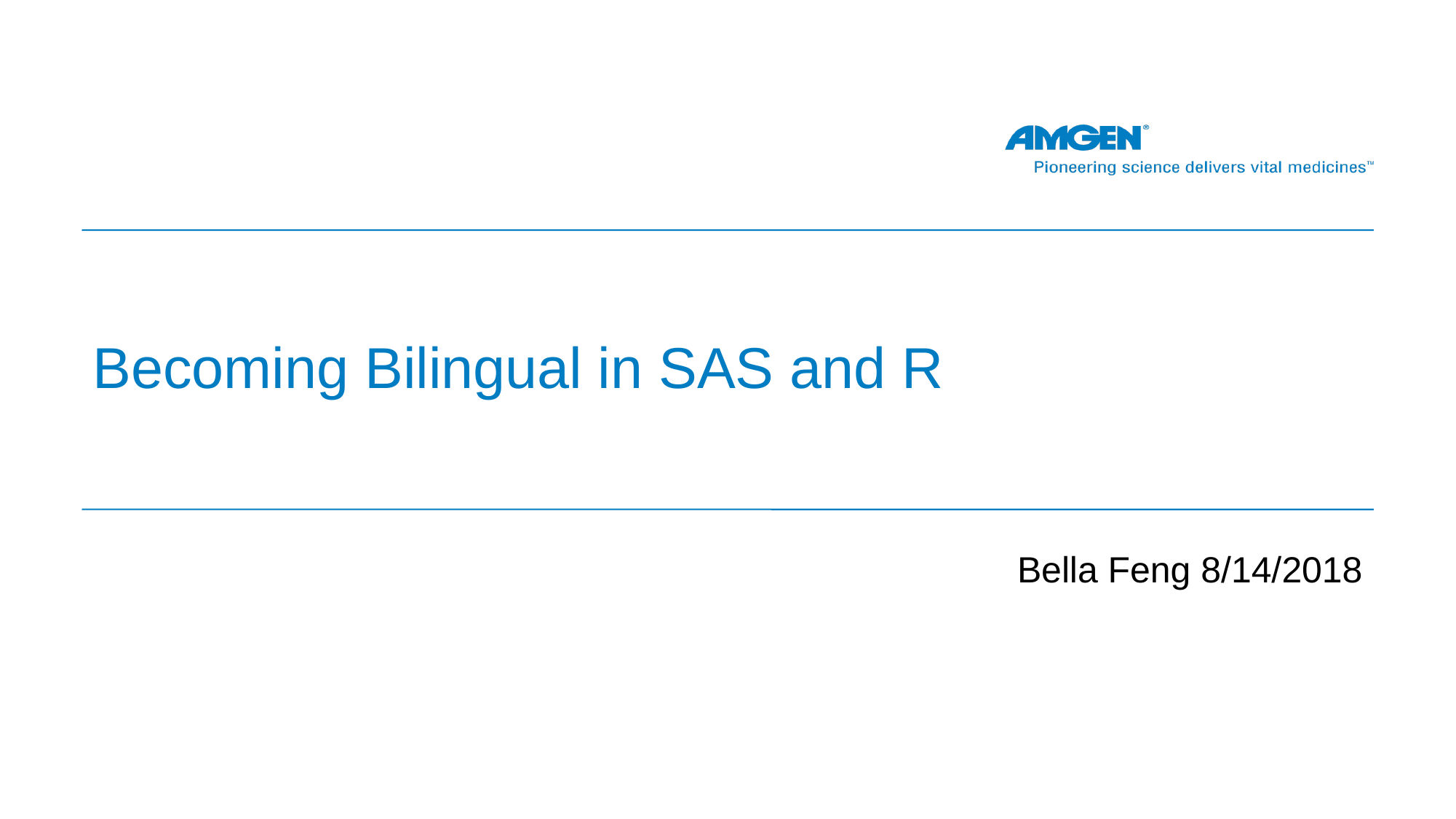

# Becoming Bilingual in SAS and R
Bella Feng 8/14/2018